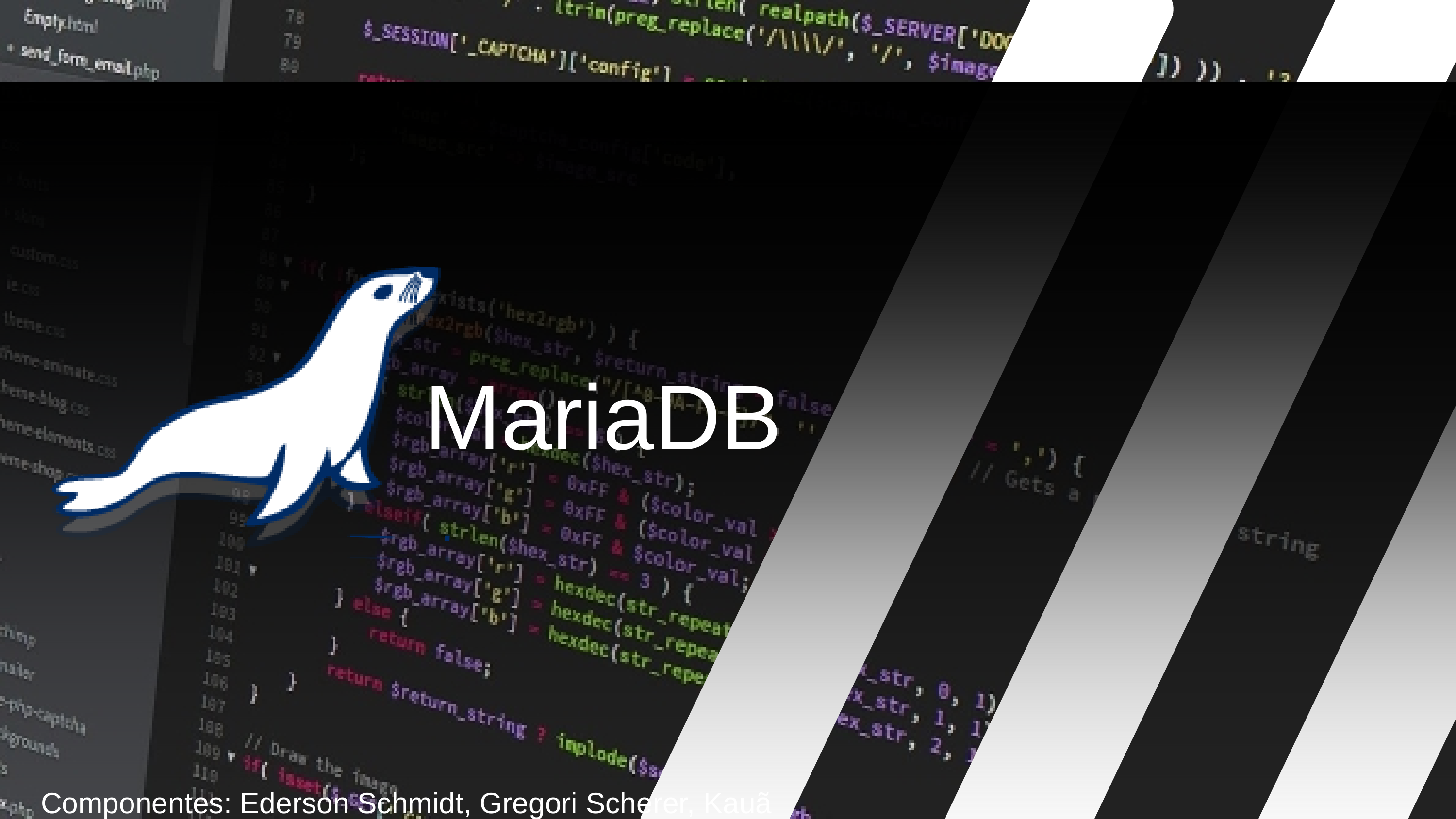

MariaDB
Componentes: Ederson Schmidt, Gregori Scherer, Kauã Weber